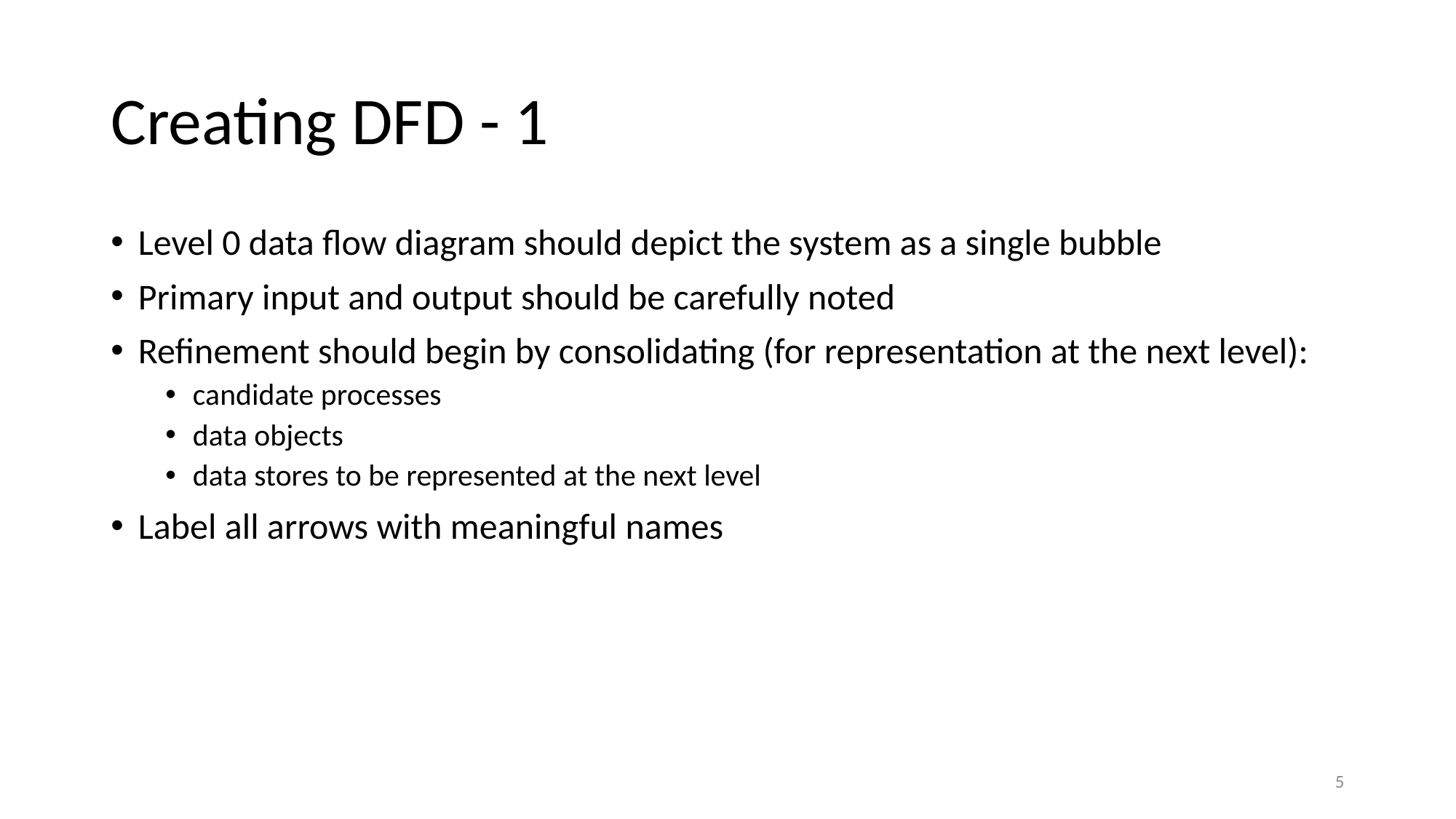

# Creating DFD - 1
Level 0 data flow diagram should depict the system as a single bubble
Primary input and output should be carefully noted
Refinement should begin by consolidating (for representation at the next level):
candidate processes
data objects
data stores to be represented at the next level
Label all arrows with meaningful names
5